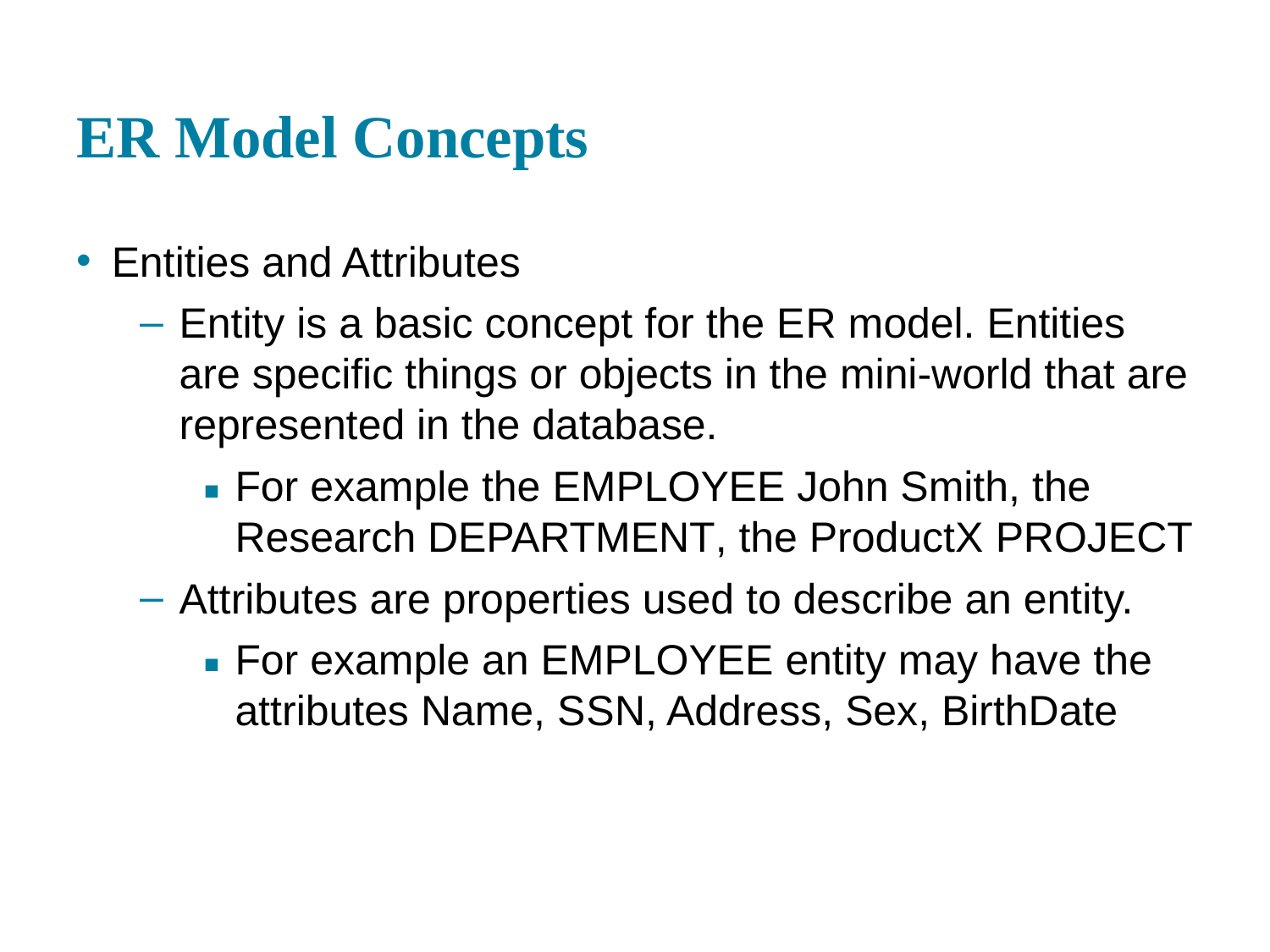

# E R Model Concepts
Entities and Attributes
Entity is a basic concept for the E R model. Entities are specific things or objects in the mini-world that are represented in the database.
For example the EMPLOYEE John Smith, the Research DEPARTMENT, the ProductX PROJECT
Attributes are properties used to describe an entity.
For example an EMPLOYEE entity may have the attributes Name, S S N, Address, Sex, BirthDate